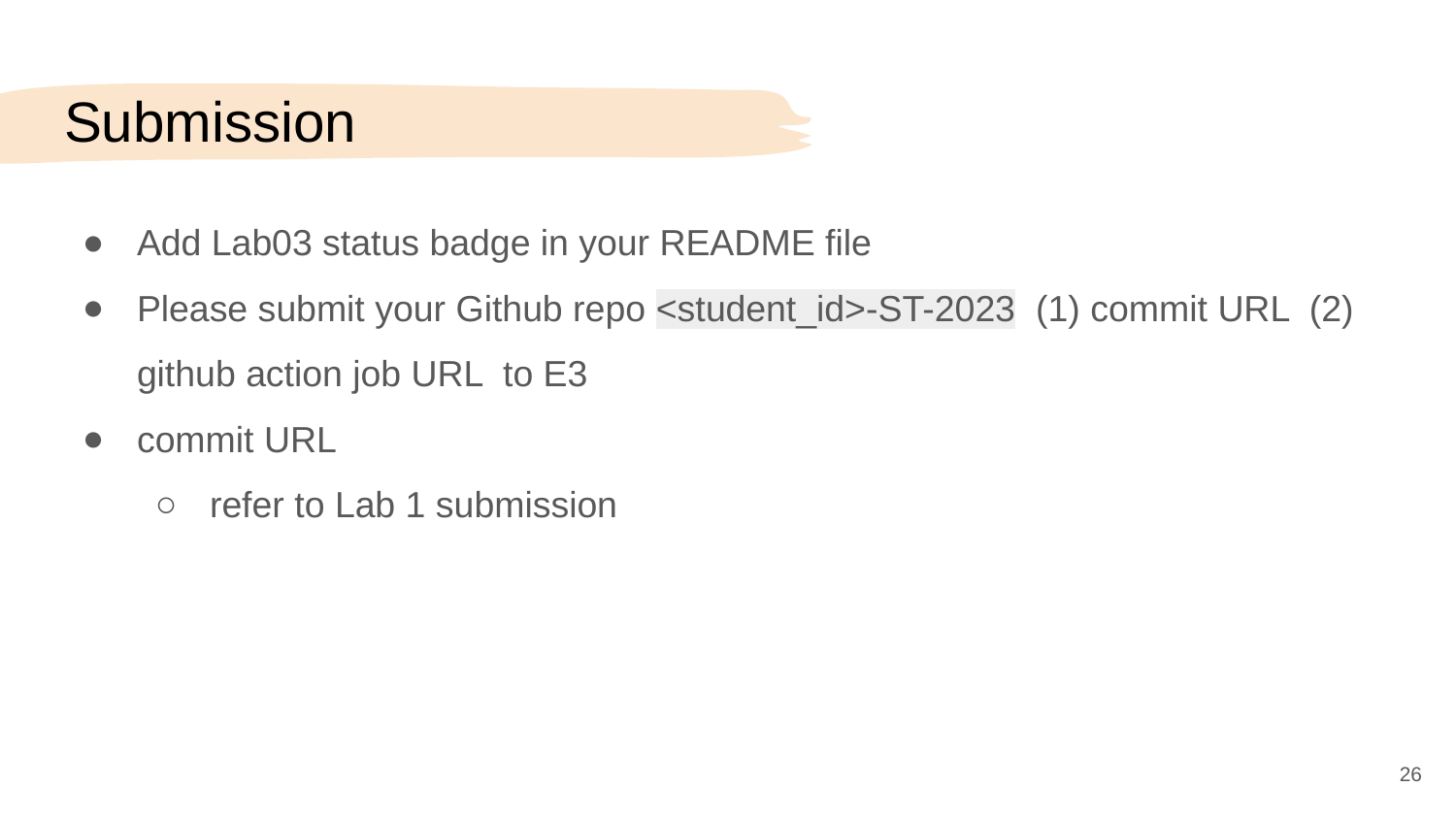

# Submission

Add Lab03 status badge in your README file
Please submit your Github repo <student_id>-ST-2023  (1) commit URL  (2) github action job URL  to E3
commit URL
refer to Lab 1 submission
26